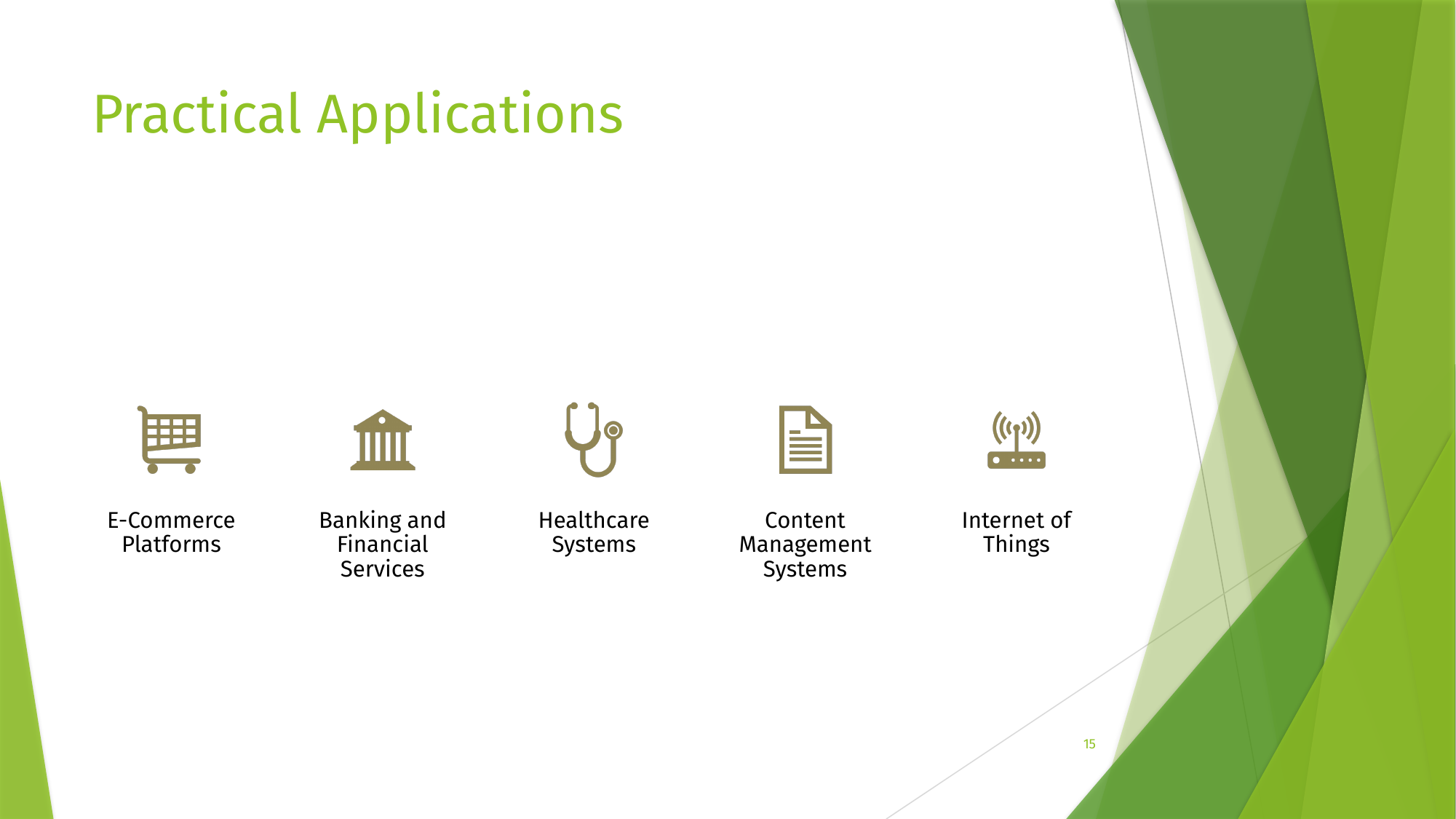

# Practical Applications
E-Commerce Platforms
Banking and Financial Services
Healthcare Systems
Content Management Systems
Internet of Things
15